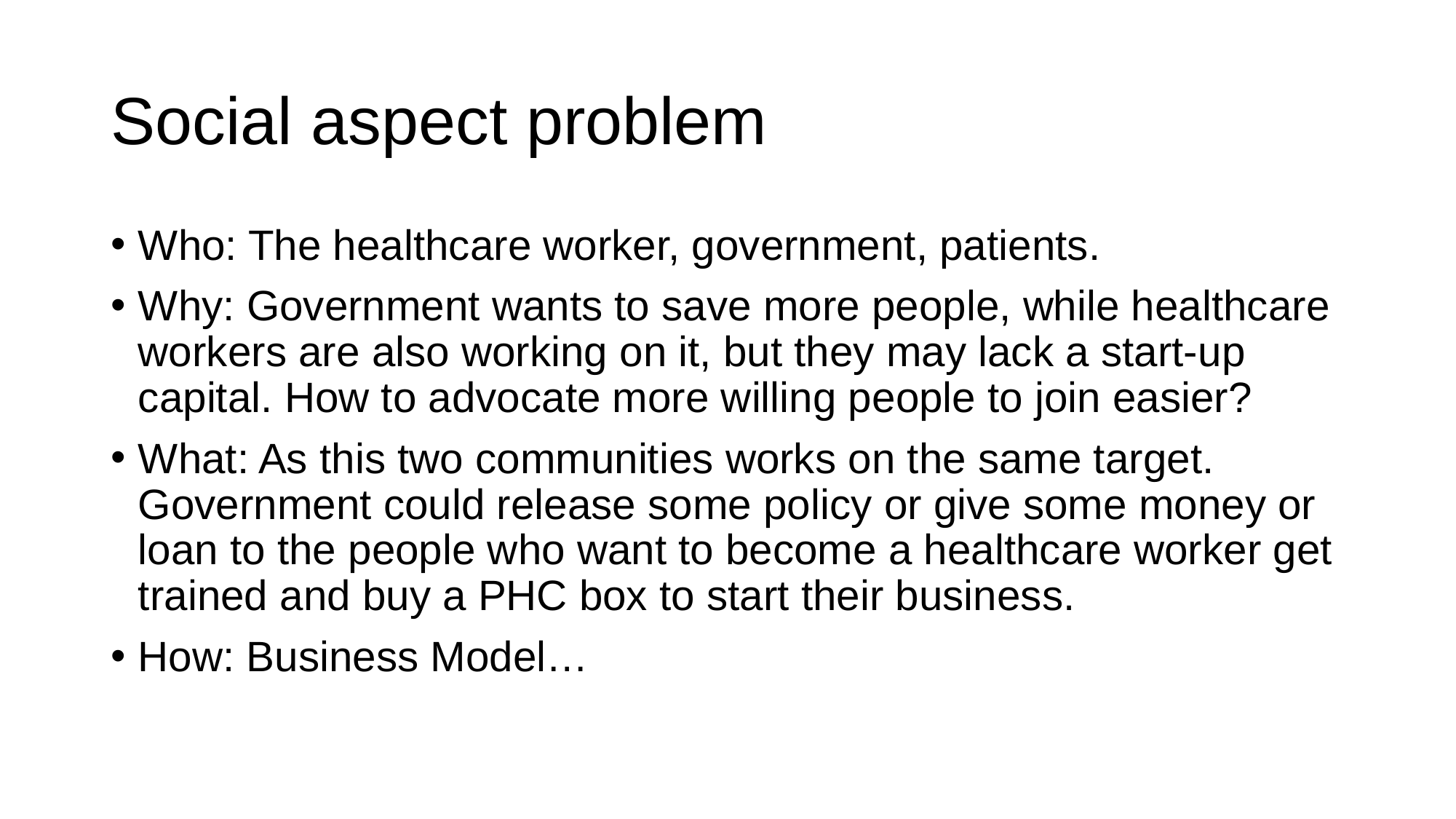

# Social aspect problem
Who: The healthcare worker, government, patients.
Why: Government wants to save more people, while healthcare workers are also working on it, but they may lack a start-up capital. How to advocate more willing people to join easier?
What: As this two communities works on the same target. Government could release some policy or give some money or loan to the people who want to become a healthcare worker get trained and buy a PHC box to start their business.
How: Business Model…